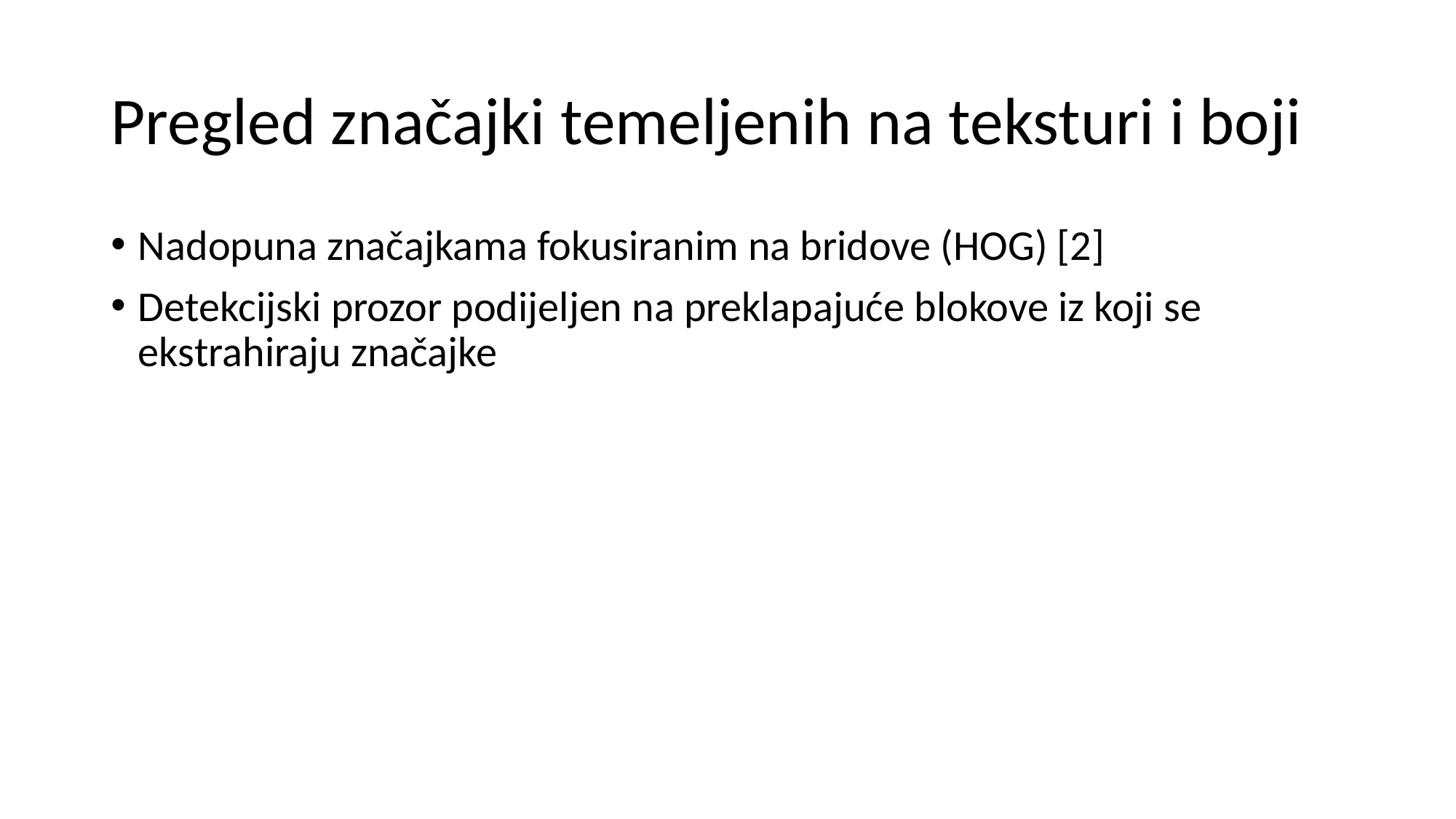

# Pregled značajki temeljenih na teksturi i boji
Nadopuna značajkama fokusiranim na bridove (HOG) [2]
Detekcijski prozor podijeljen na preklapajuće blokove iz koji se ekstrahiraju značajke